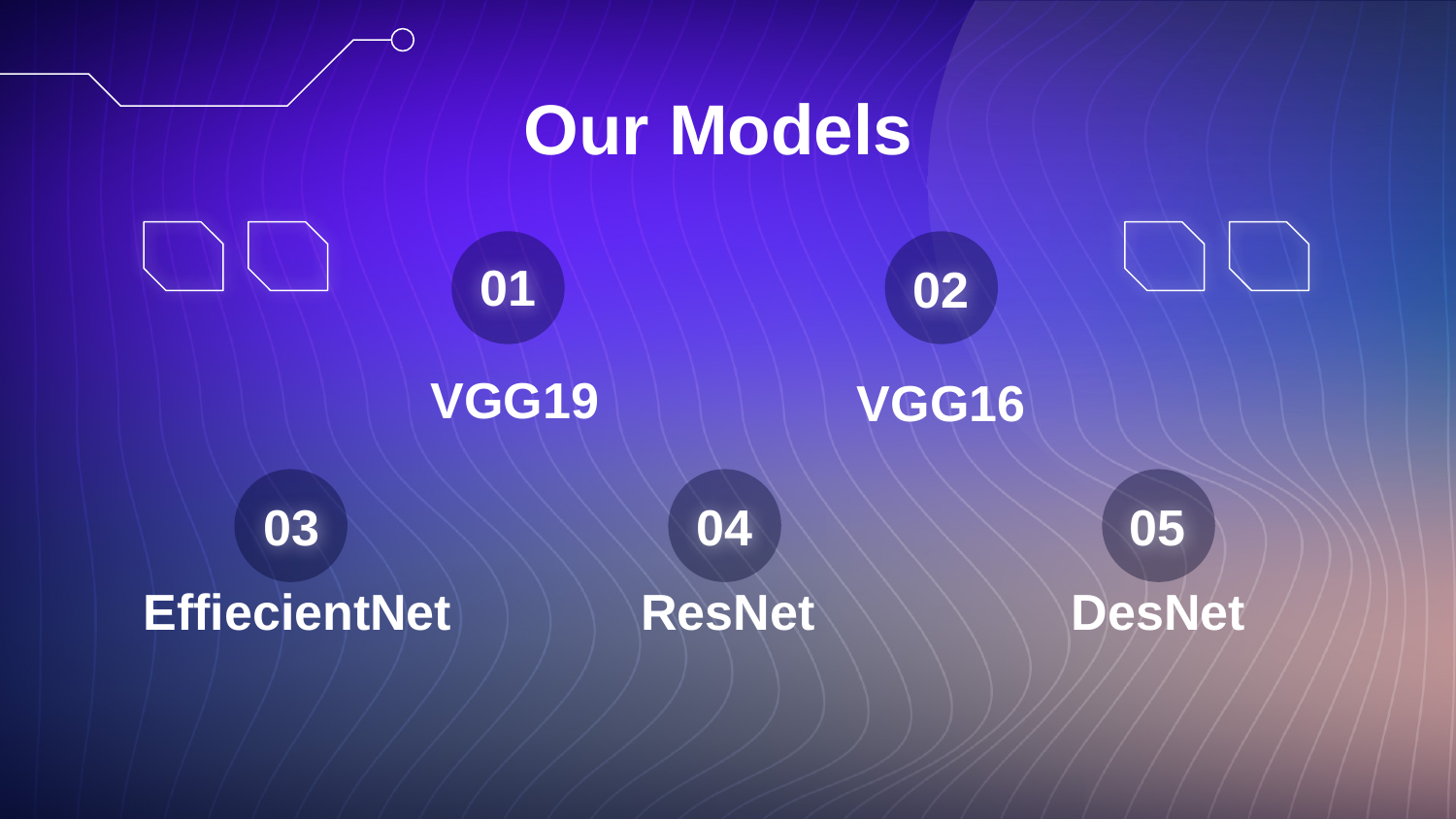

Our Models

01
02
# VGG19
VGG16

03
04
05
EffiecientNet
ResNet
DesNet